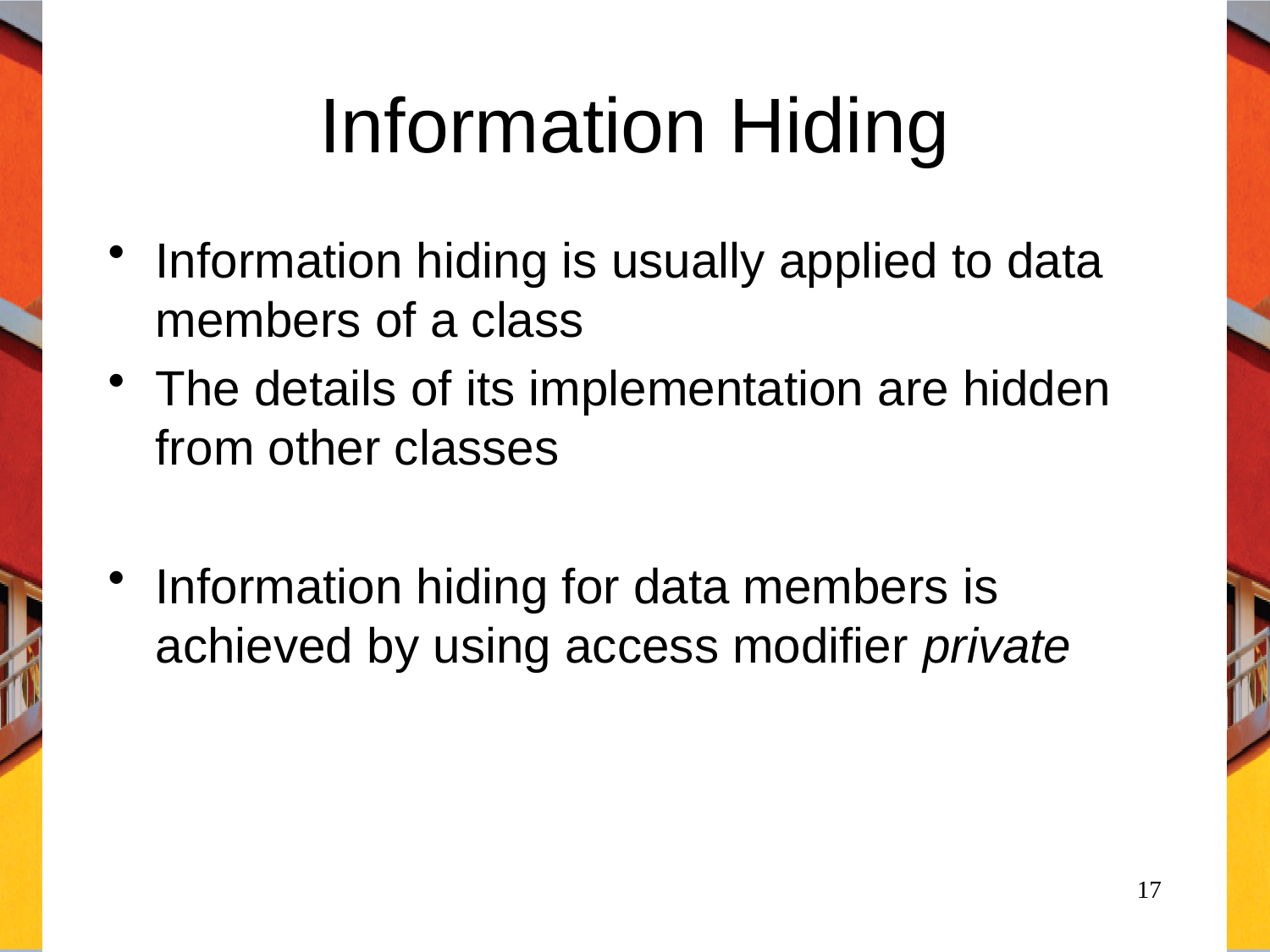

# Information Hiding
Information hiding is usually applied to data members of a class
The details of its implementation are hidden from other classes

Information hiding for data members is achieved by using access modifier private

17